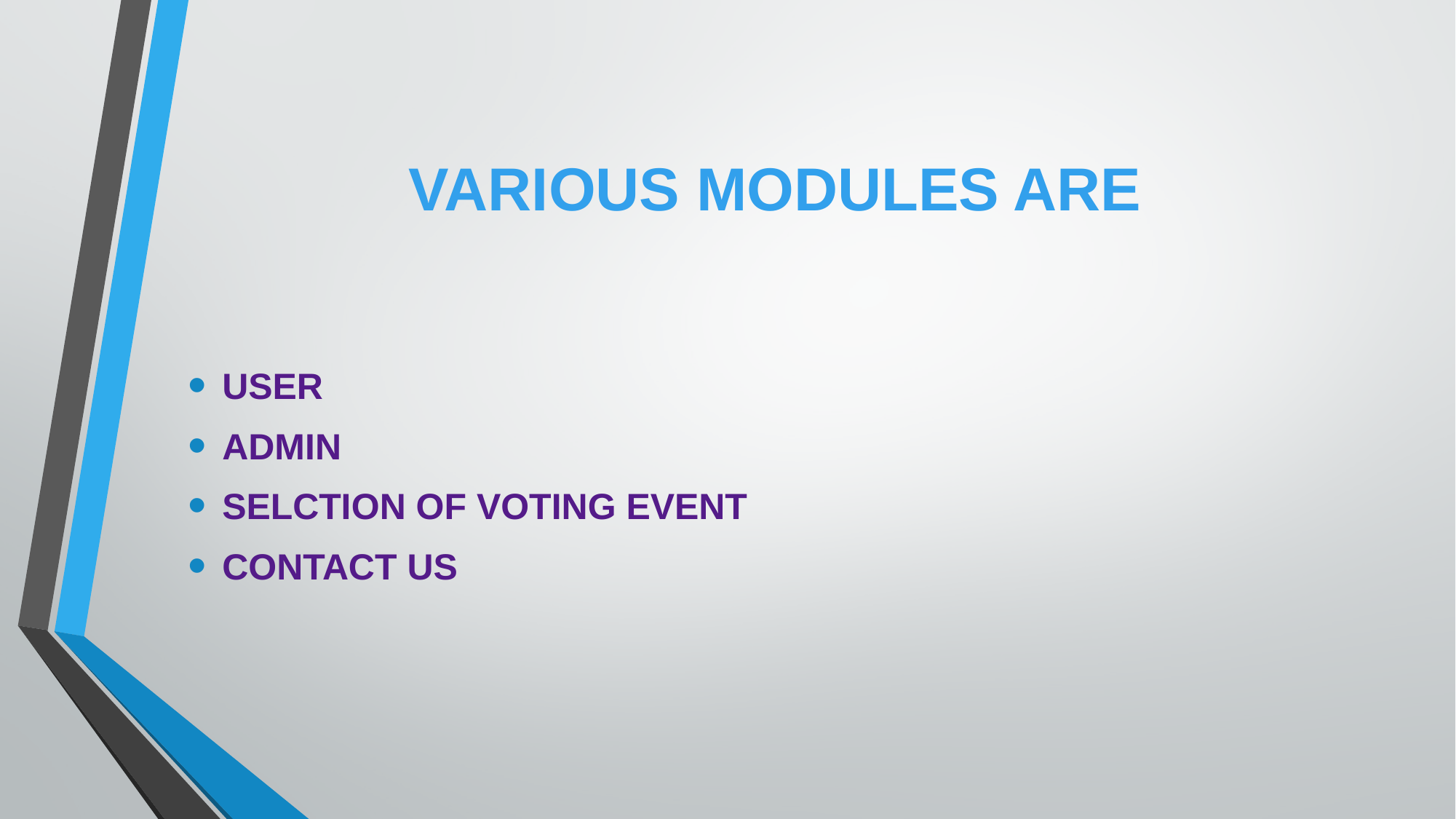

# various modules are
USER
ADMIN
SELCTION OF VOTING EVENT
CONTACT US